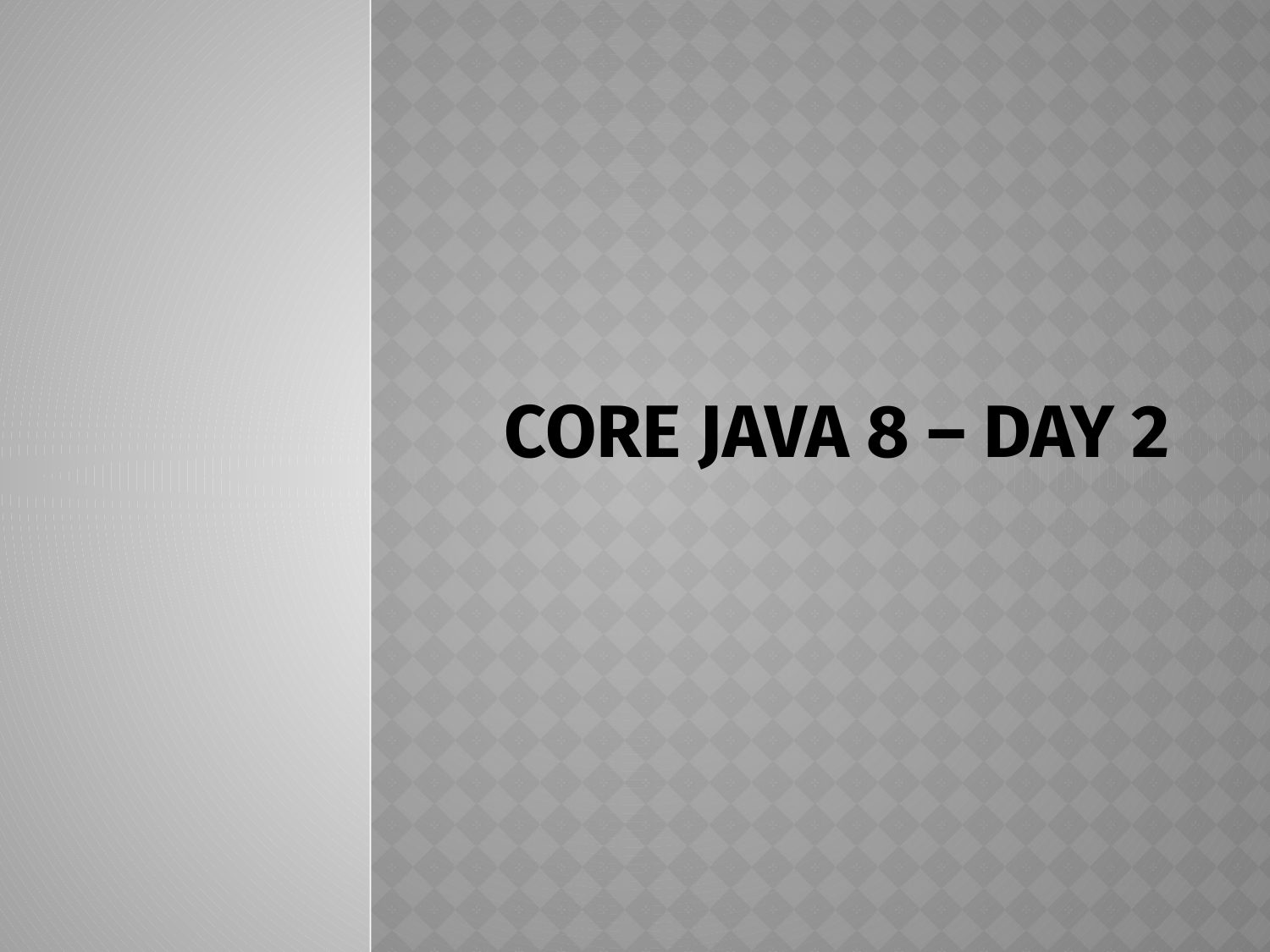

# CORE JAVA 8 – DAY 2